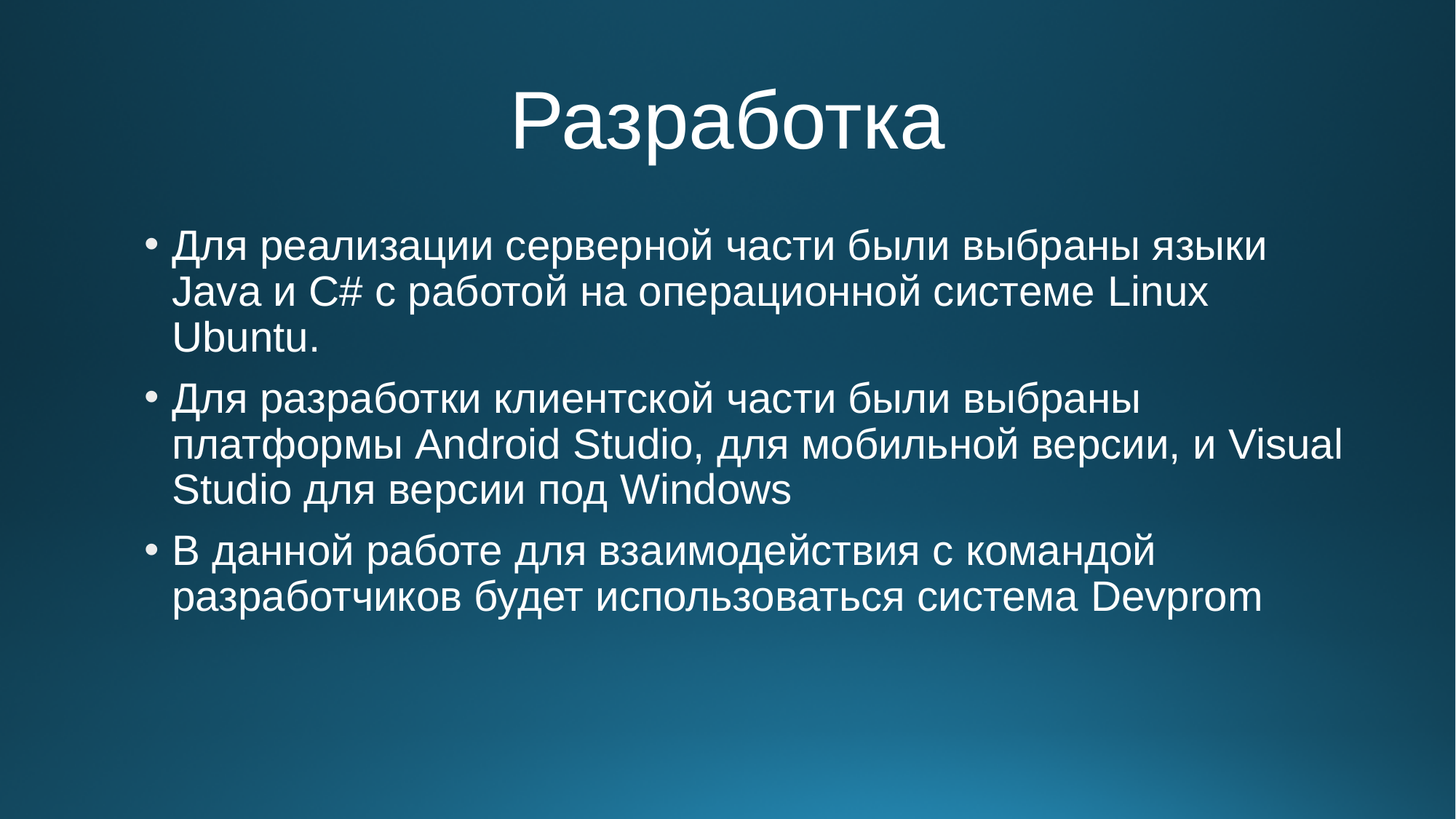

# Разработка
Для реализации серверной части были выбраны языки Java и C# с работой на операционной системе Linux Ubuntu.
Для разработки клиентской части были выбраны платформы Android Studio, для мобильной версии, и Visual Studio для версии под Windows
В данной работе для взаимодействия с командой разработчиков будет использоваться система Devprom